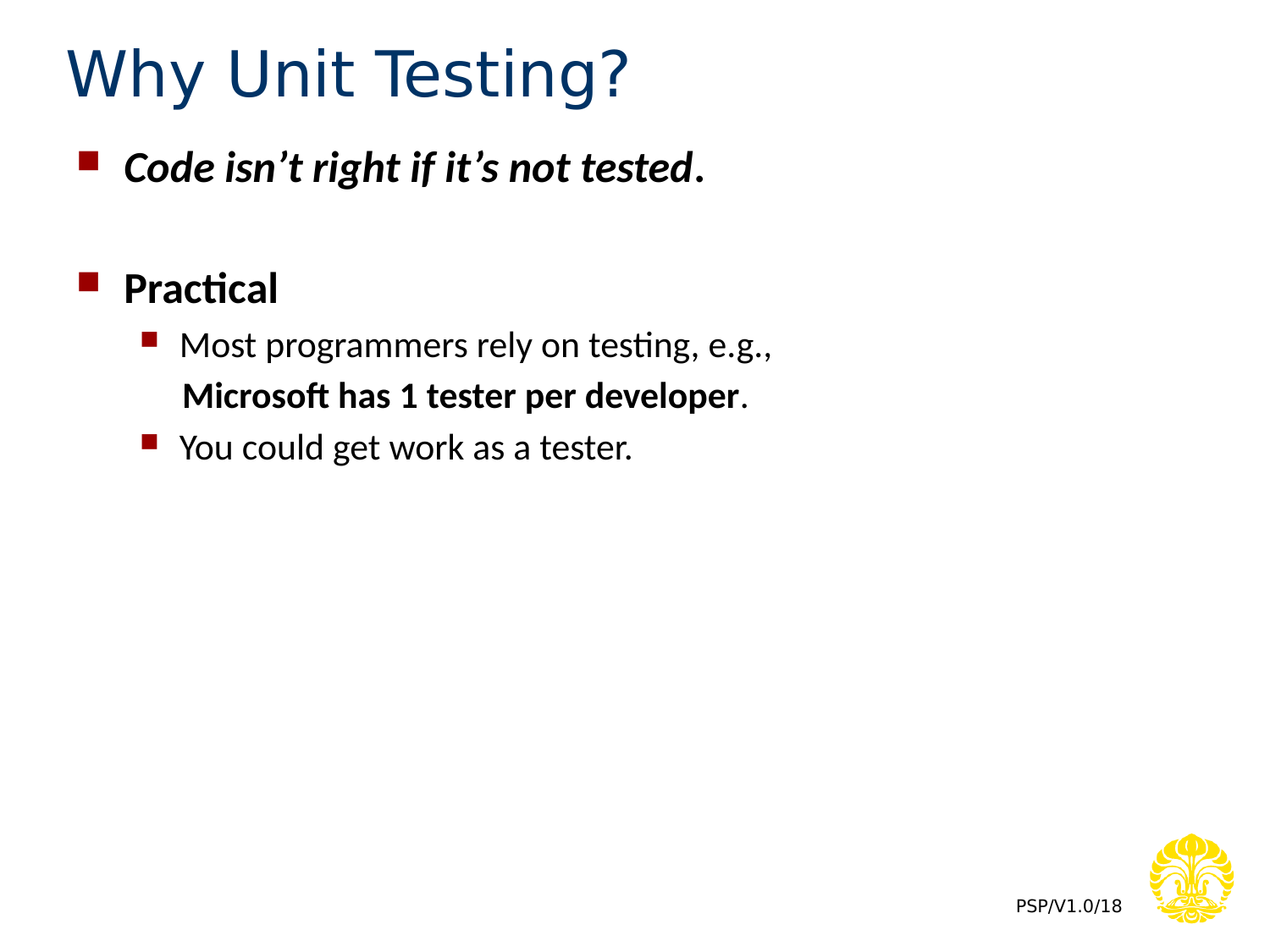

# Why Unit Testing?
Code isn’t right if it’s not tested.

Practical
Most programmers rely on testing, e.g.,
     Microsoft has 1 tester per developer.
You could get work as a tester.